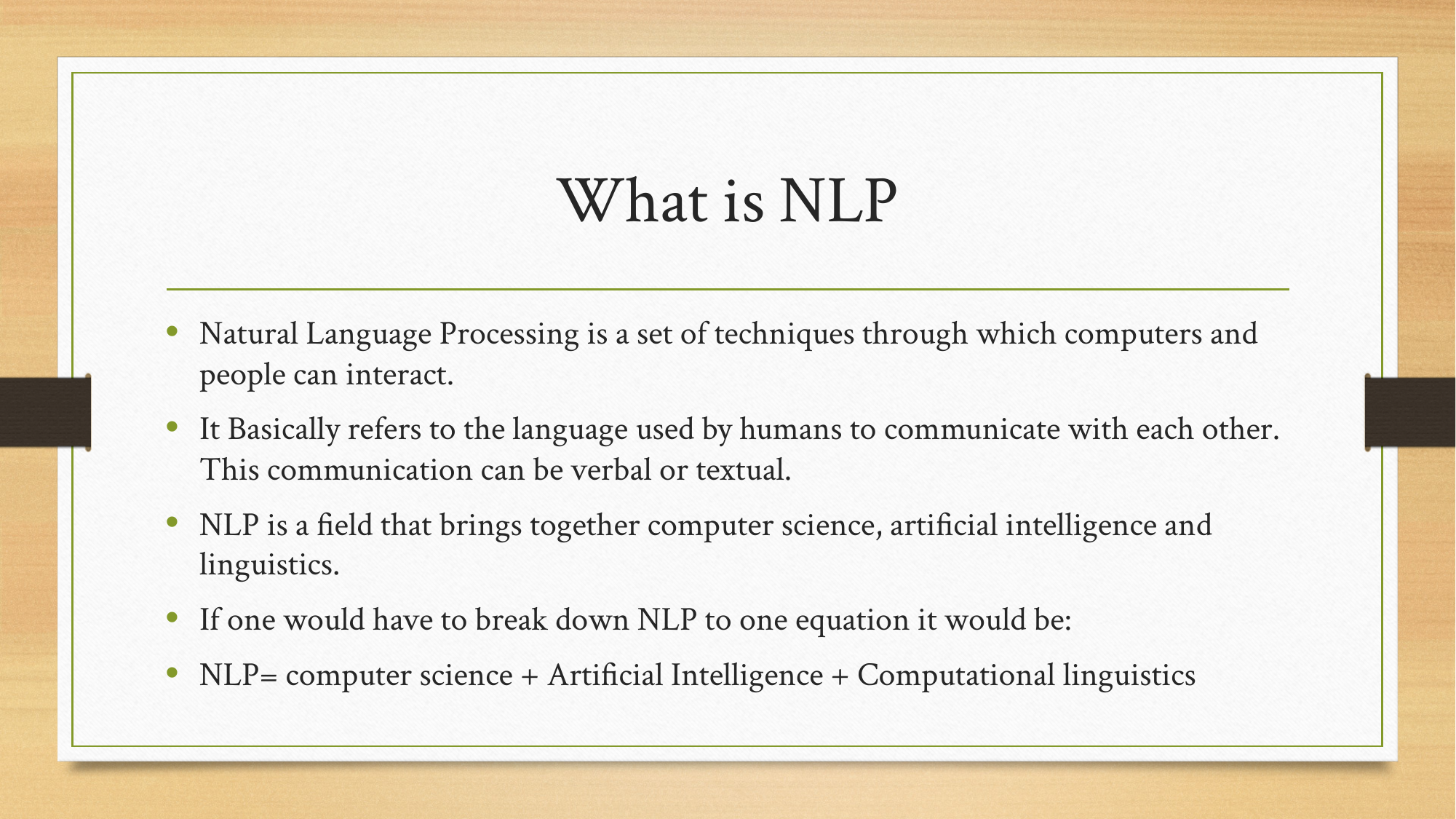

# What is NLP
Natural Language Processing is a set of techniques through which computers and people can interact.
It Basically refers to the language used by humans to communicate with each other. This communication can be verbal or textual.
NLP is a field that brings together computer science, artificial intelligence and linguistics.
If one would have to break down NLP to one equation it would be:
NLP= computer science + Artificial Intelligence + Computational linguistics